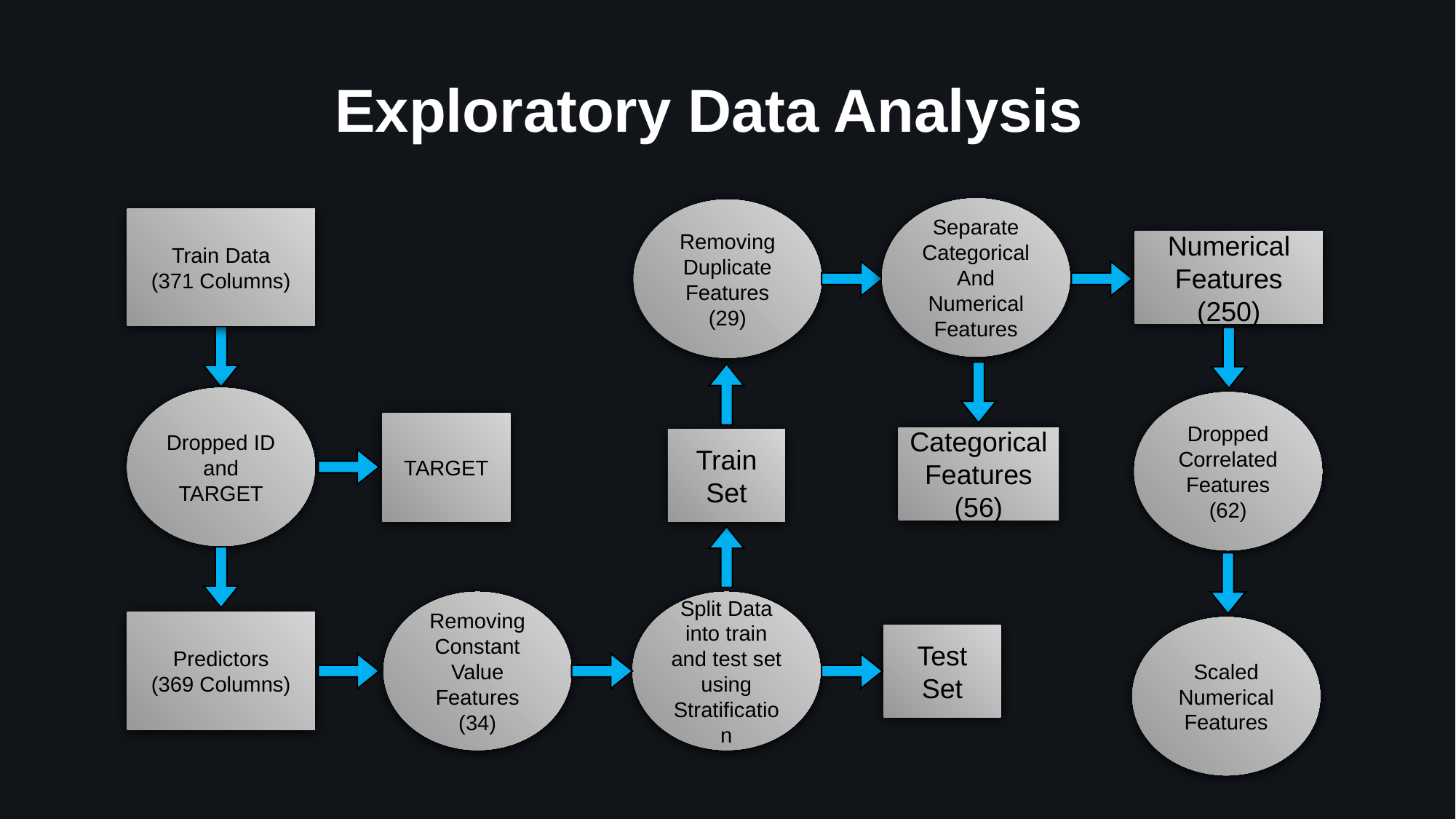

# Exploratory Data Analysis

Separate Categorical And Numerical Features
Removing Duplicate Features (29)
Train Data
(371 Columns)
Numerical Features (250)

Dropped ID and TARGET
Dropped Correlated Features (62)
TARGET
Categorical Features (56)
Train Set

Split Data into train and test set using Stratification
Removing Constant Value Features (34)
Predictors
(369 Columns)
Scaled Numerical Features
Test Set